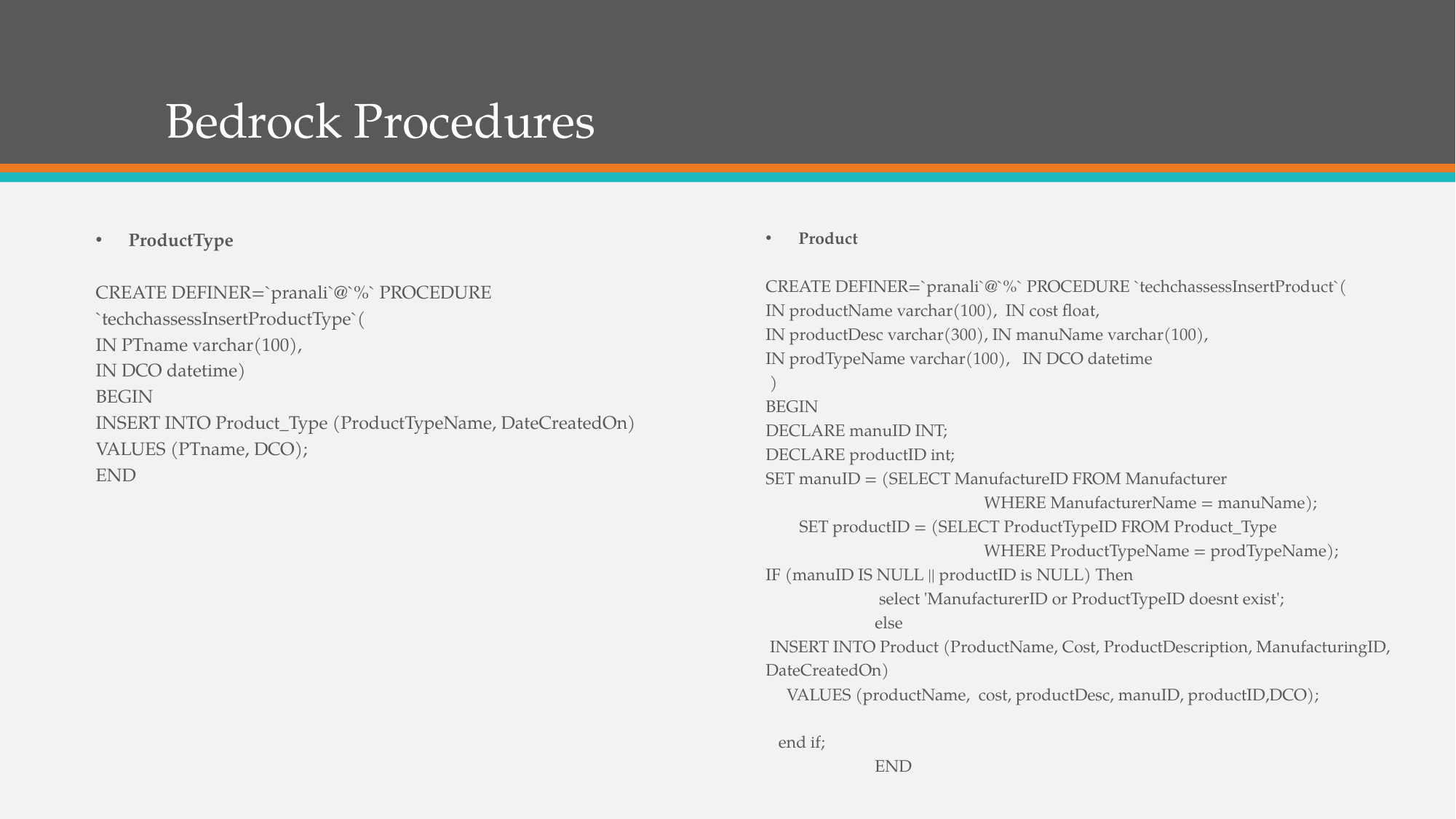

# Bedrock Procedures
Product

CREATE DEFINER=`pranali`@`%` PROCEDURE `techchassessInsertProduct`(
IN productName varchar(100),  IN cost float,
IN productDesc varchar(300), IN manuName varchar(100),
IN prodTypeName varchar(100),   IN DCO datetime
 )
BEGIN
DECLARE manuID INT;
DECLARE productID int;
SET manuID = (SELECT ManufactureID FROM Manufacturer
		WHERE ManufacturerName = manuName);
        SET productID = (SELECT ProductTypeID FROM Product_Type
		WHERE ProductTypeName = prodTypeName);
IF (manuID IS NULL || productID is NULL) Then
	 select 'ManufacturerID or ProductTypeID doesnt exist';
     	else
 INSERT INTO Product (ProductName, Cost, ProductDescription, ManufacturingID, DateCreatedOn)
     VALUES (productName,  cost, productDesc, manuID, productID,DCO);

   end if;
	END
ProductType

CREATE DEFINER=`pranali`@`%` PROCEDURE
`techchassessInsertProductType`(
IN PTname varchar(100),
IN DCO datetime)
BEGIN
INSERT INTO Product_Type (ProductTypeName, DateCreatedOn)
VALUES (PTname, DCO);
END